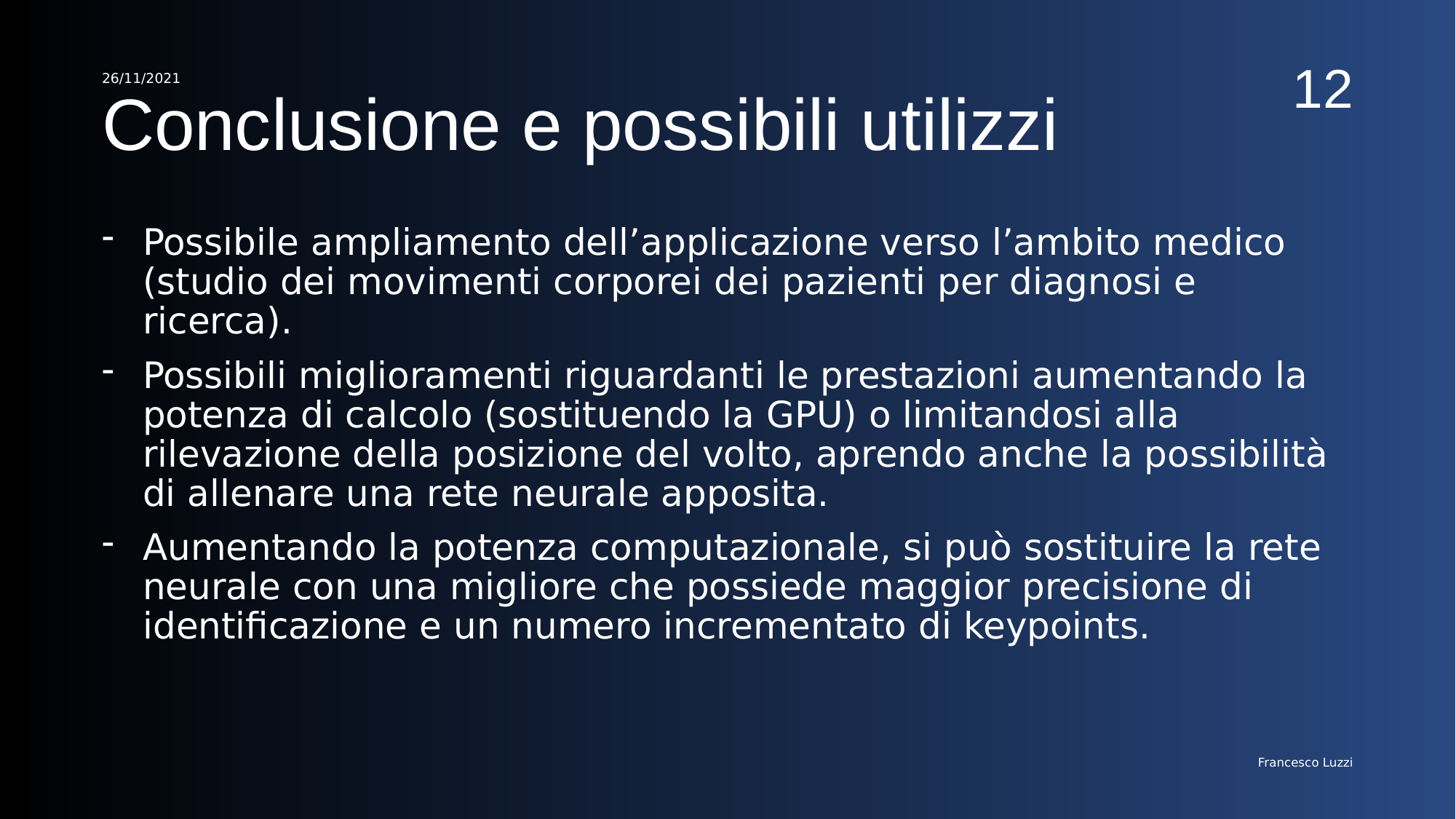

# Conclusione e possibili utilizzi
26/11/2021
12
Possibile ampliamento dell’applicazione verso l’ambito medico (studio dei movimenti corporei dei pazienti per diagnosi e ricerca).
Possibili miglioramenti riguardanti le prestazioni aumentando la potenza di calcolo (sostituendo la GPU) o limitandosi alla rilevazione della posizione del volto, aprendo anche la possibilità di allenare una rete neurale apposita.
Aumentando la potenza computazionale, si può sostituire la rete neurale con una migliore che possiede maggior precisione di identificazione e un numero incrementato di keypoints.
Francesco Luzzi